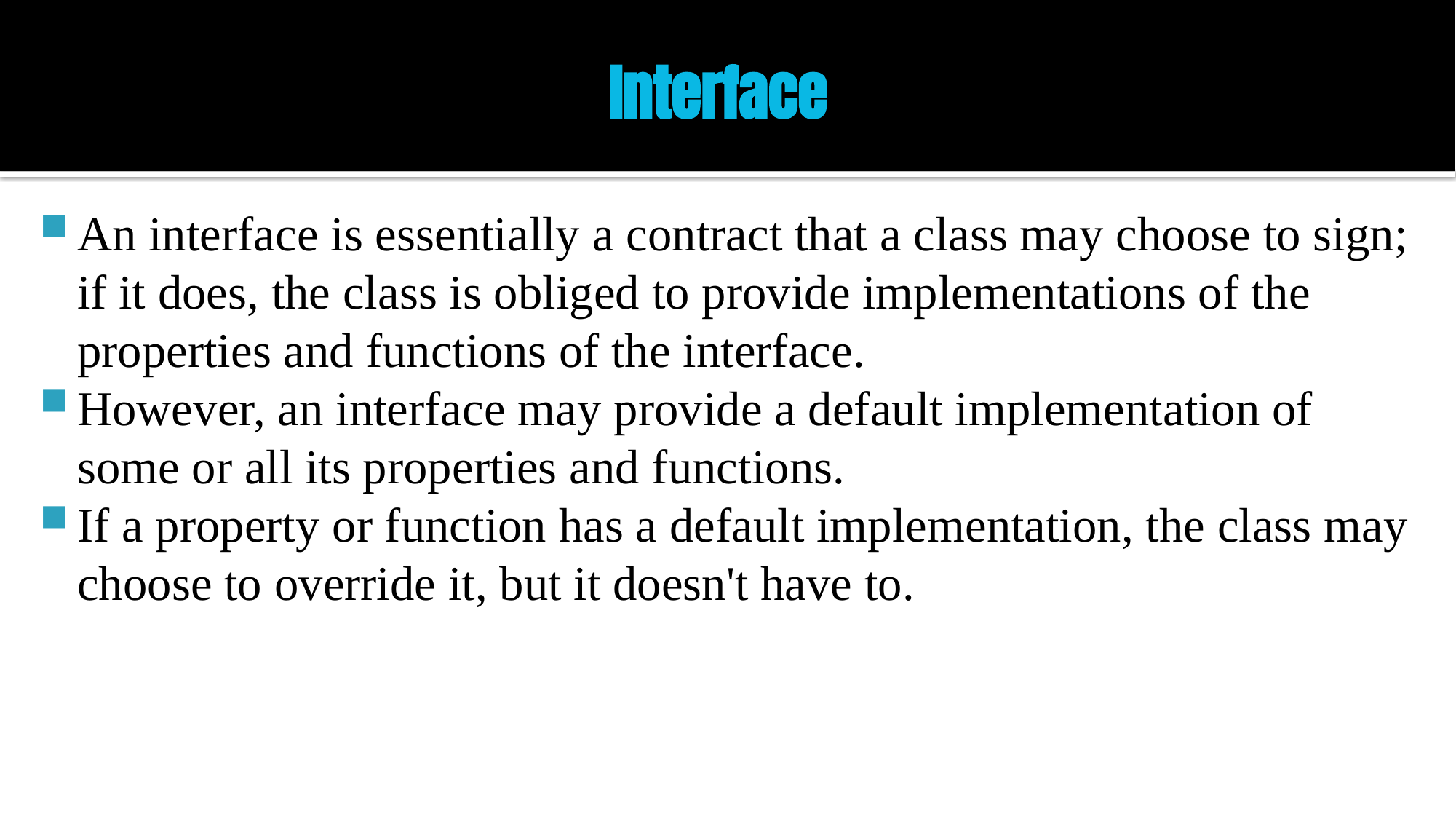

# Interface
An interface is essentially a contract that a class may choose to sign; if it does, the class is obliged to provide implementations of the properties and functions of the interface.
However, an interface may provide a default implementation of some or all its properties and functions.
If a property or function has a default implementation, the class may choose to override it, but it doesn't have to.